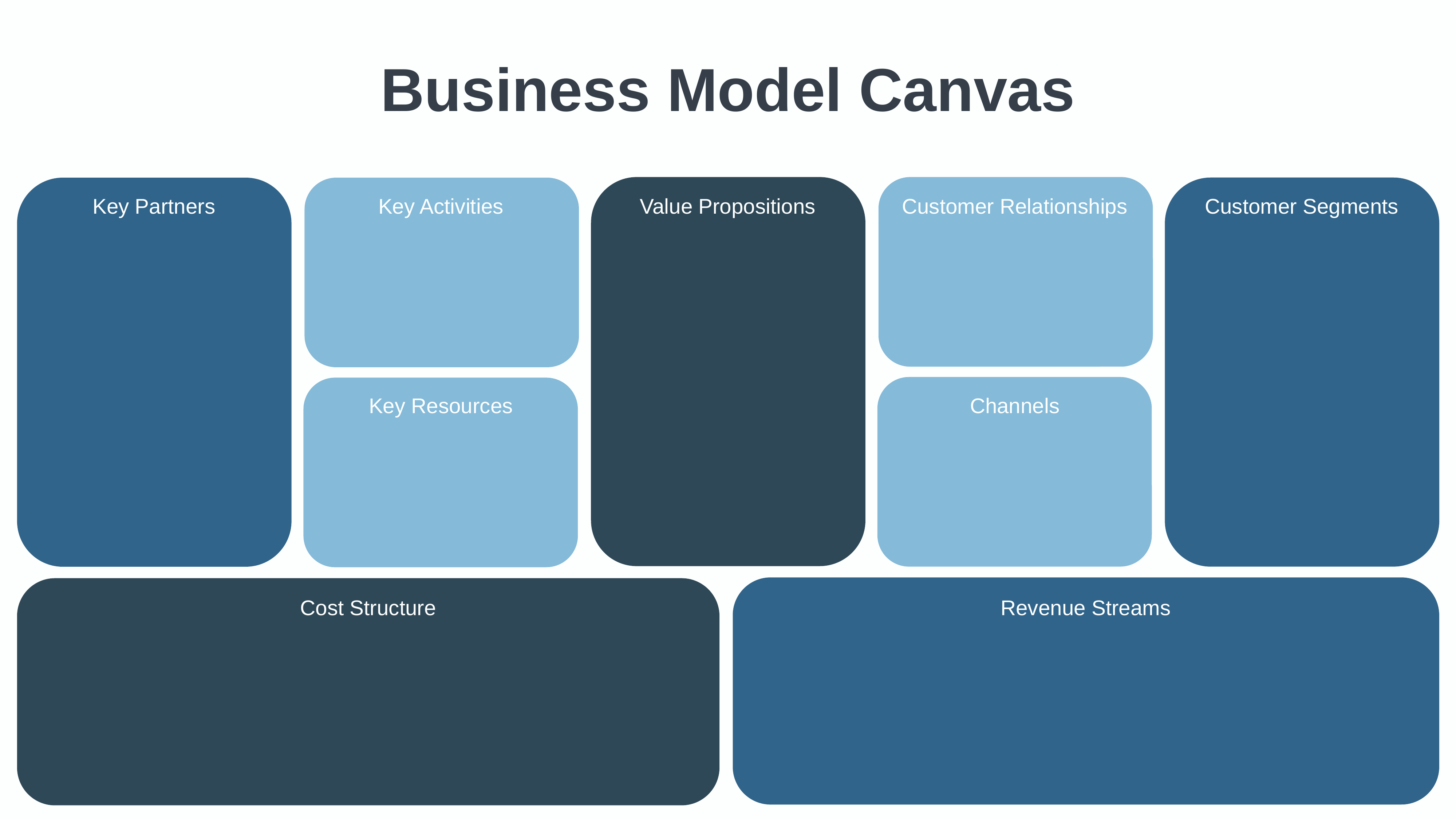

Business Model Canvas

Key Partners
Key Activities
Value Propositions
Customer Segments
Customer Relationships

Key Resources
Channels

Cost Structure
Revenue Streams